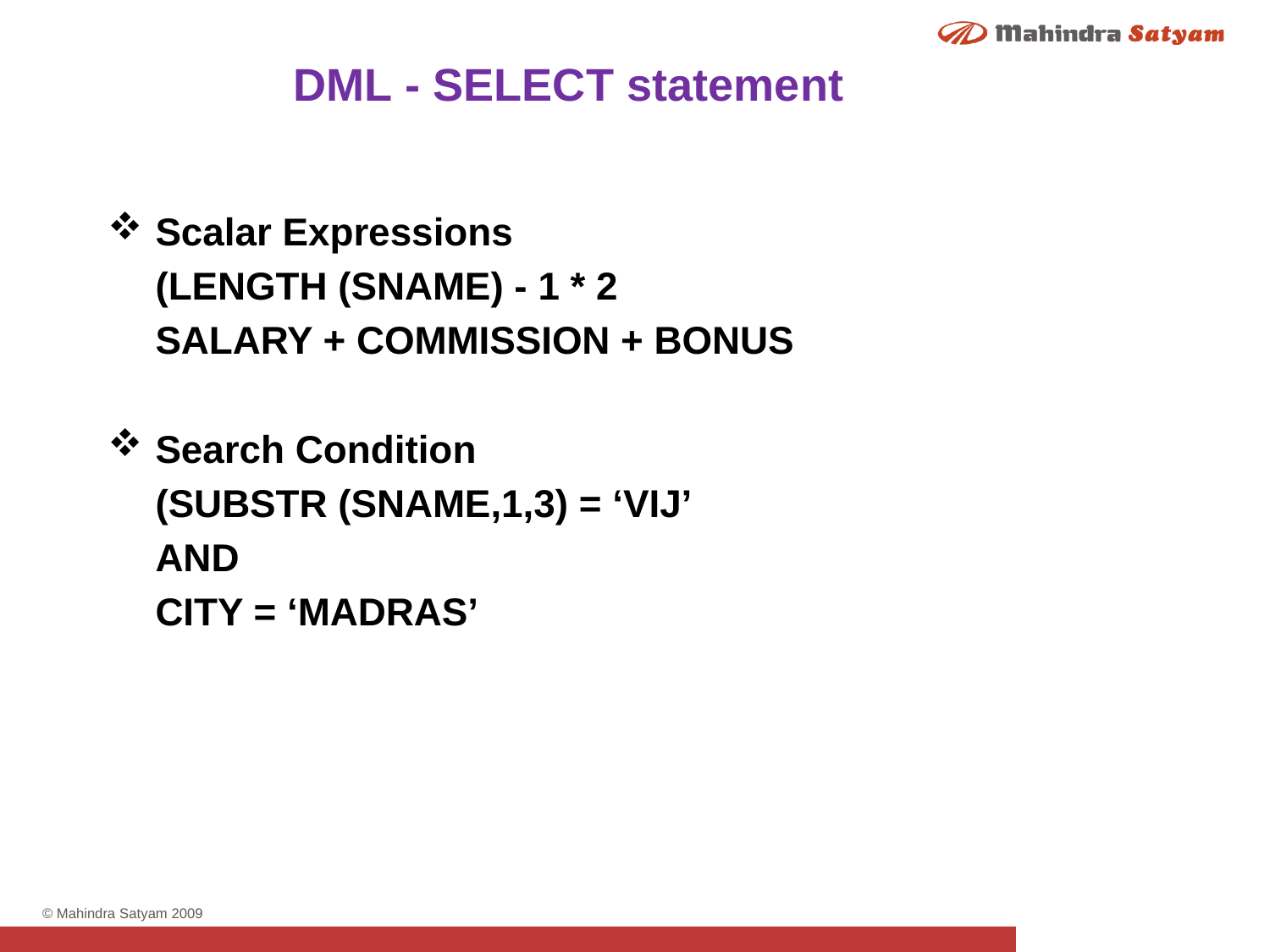

DML - SELECT statement
Scalar Expressions
	(LENGTH (SNAME) - 1 * 2
	SALARY + COMMISSION + BONUS

Search Condition
	(SUBSTR (SNAME,1,3) = ‘VIJ’
	AND
	CITY = ‘MADRAS’